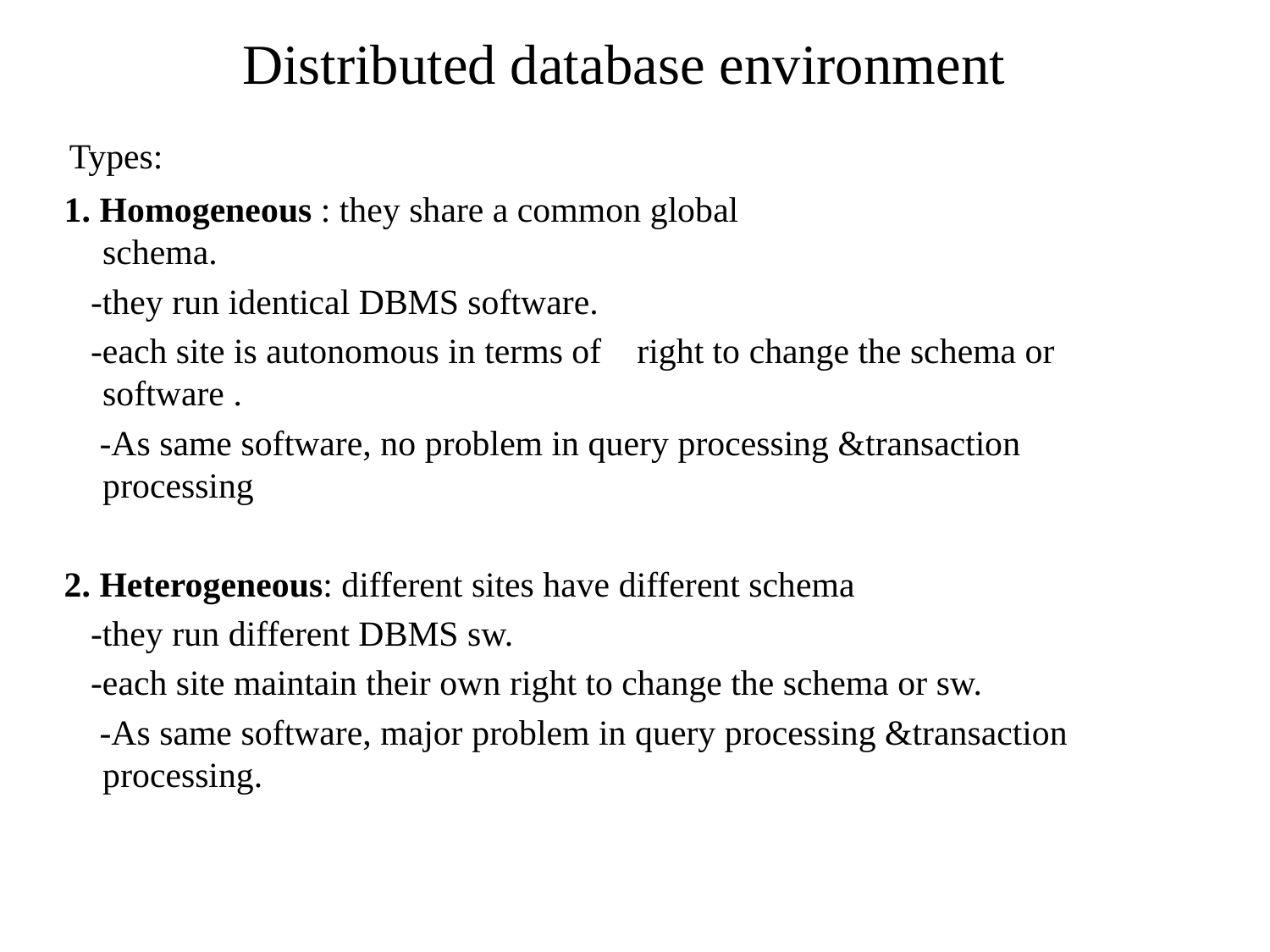

# Distributed database environment
 Types:
 1. Homogeneous : they share a common global                                                schema.
    -they run identical DBMS software.
    -each site is autonomous in terms of    right to change the schema or software .
     -As same software, no problem in query processing &transaction processing

 2. Heterogeneous: different sites have different schema
    -they run different DBMS sw.
    -each site maintain their own right to change the schema or sw.
     -As same software, major problem in query processing &transaction processing.